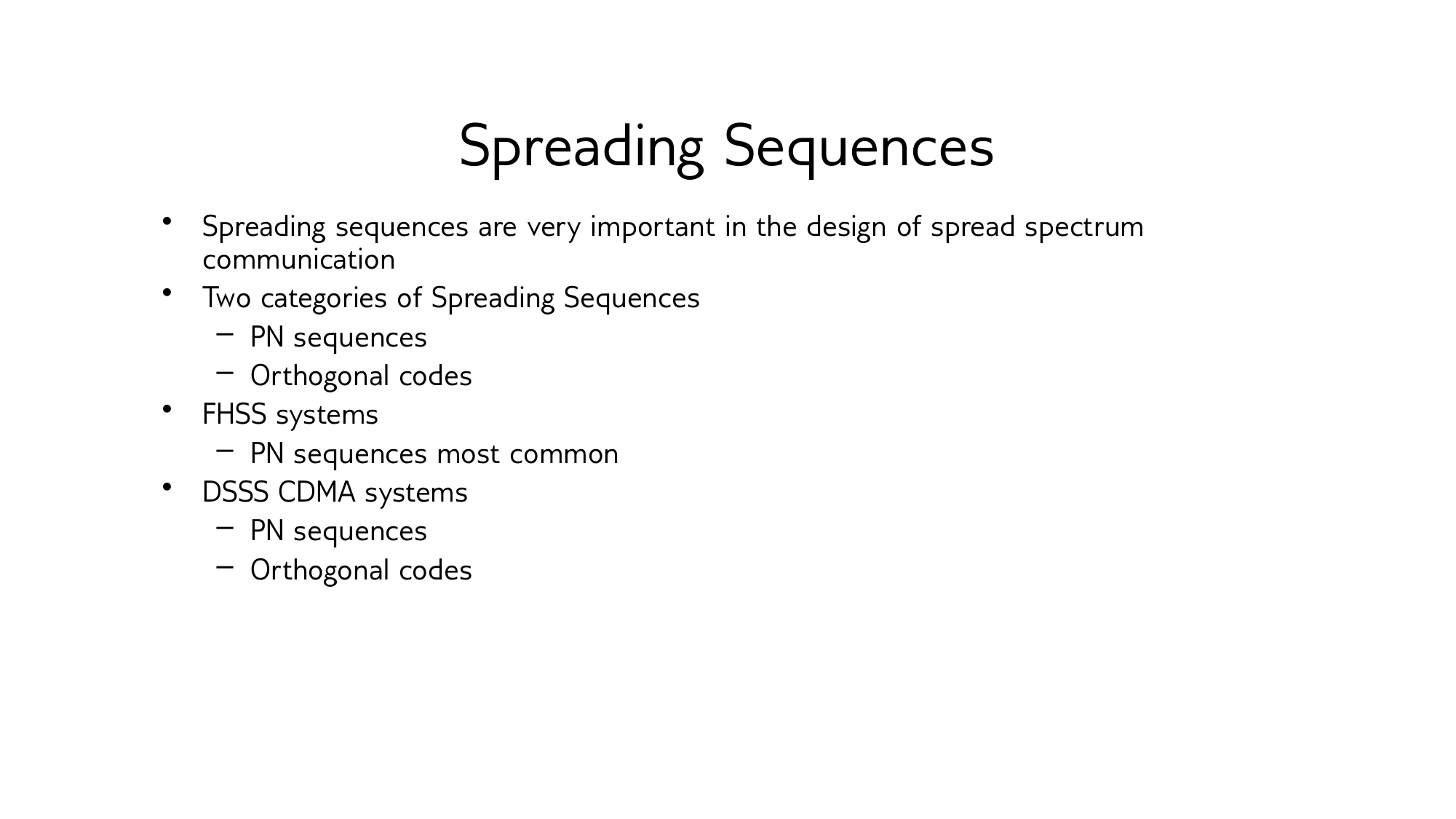

# Spreading Sequences
Spreading sequences are very important in the design of spread spectrum communication
Two categories of Spreading Sequences
PN sequences
Orthogonal codes
FHSS systems
PN sequences most common
DSSS CDMA systems
PN sequences
Orthogonal codes